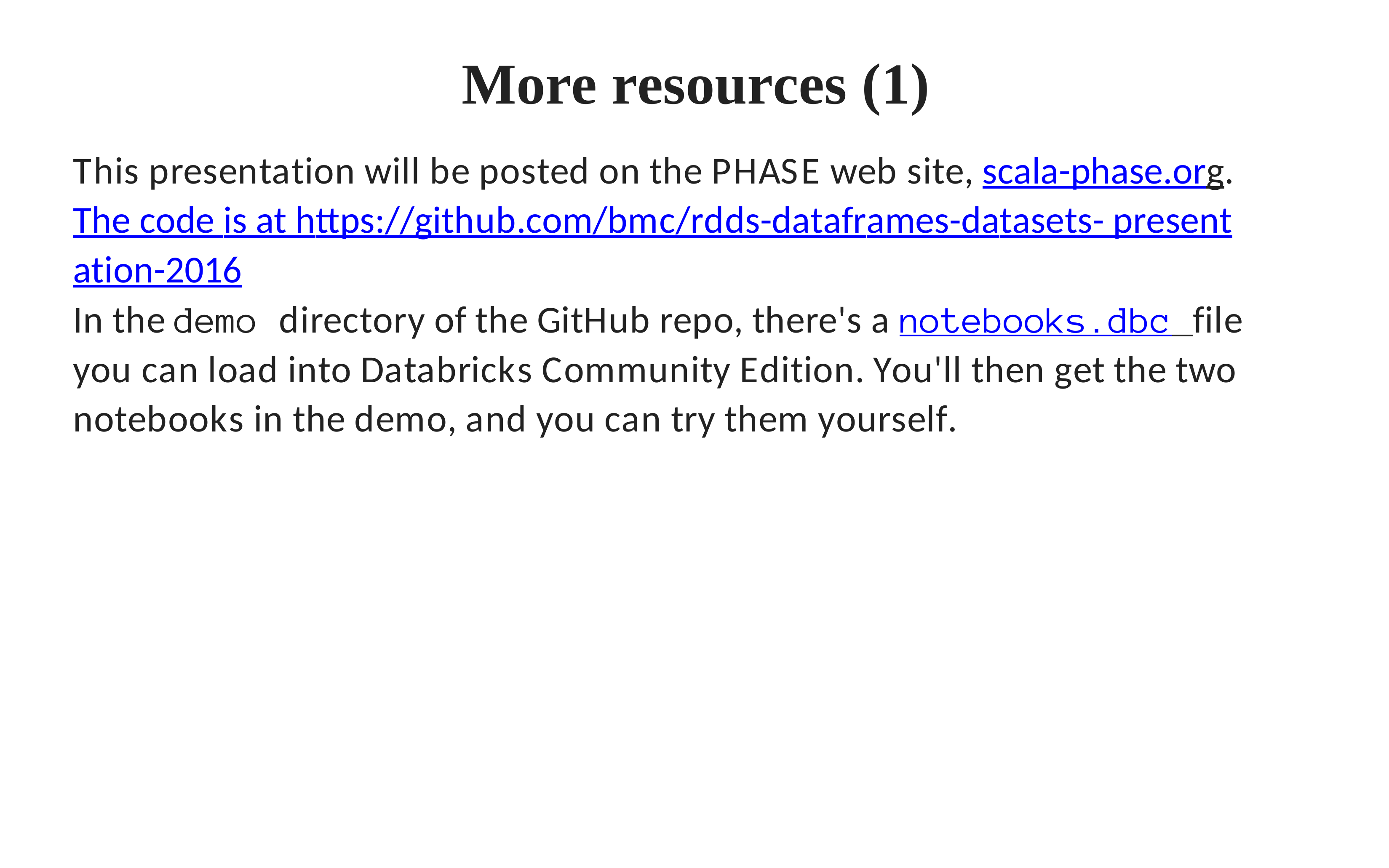

# More resources (1)
This presentation will be posted on the PHASE web site, scala-phase.org. The code is at https://github.com/bmc/rdds-dataframes-datasets- presentation-2016
In the demo directory of the GitHub repo, there's a notebooks.dbc file you can load into Databricks Community Edition. You'll then get the two notebooks in the demo, and you can try them yourself.